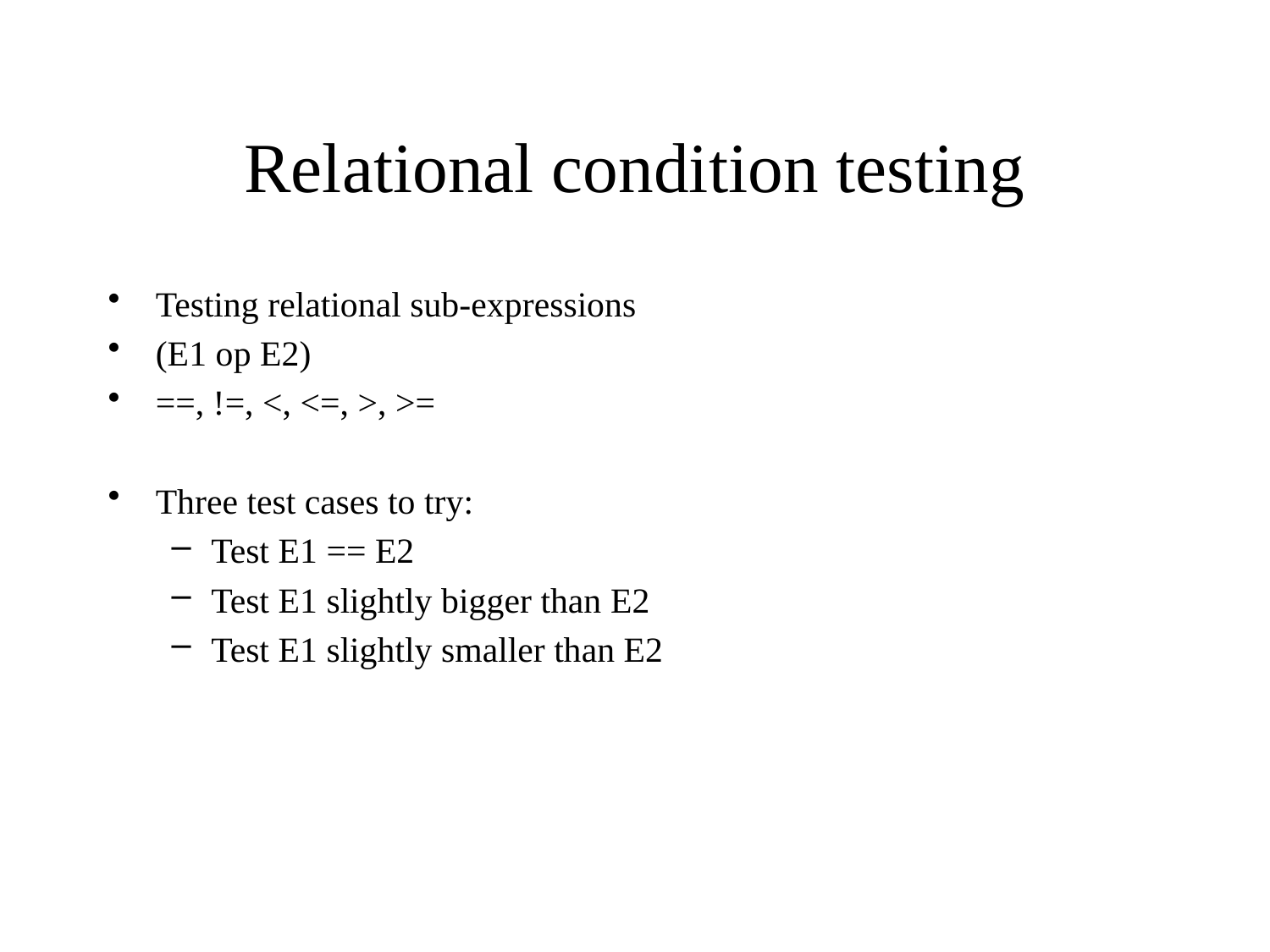

# Relational condition testing
Testing relational sub-expressions
(E1 op E2)
==, !=, <, <=, >, >=

Three test cases to try:
Test E1 == E2
Test E1 slightly bigger than E2
Test E1 slightly smaller than E2